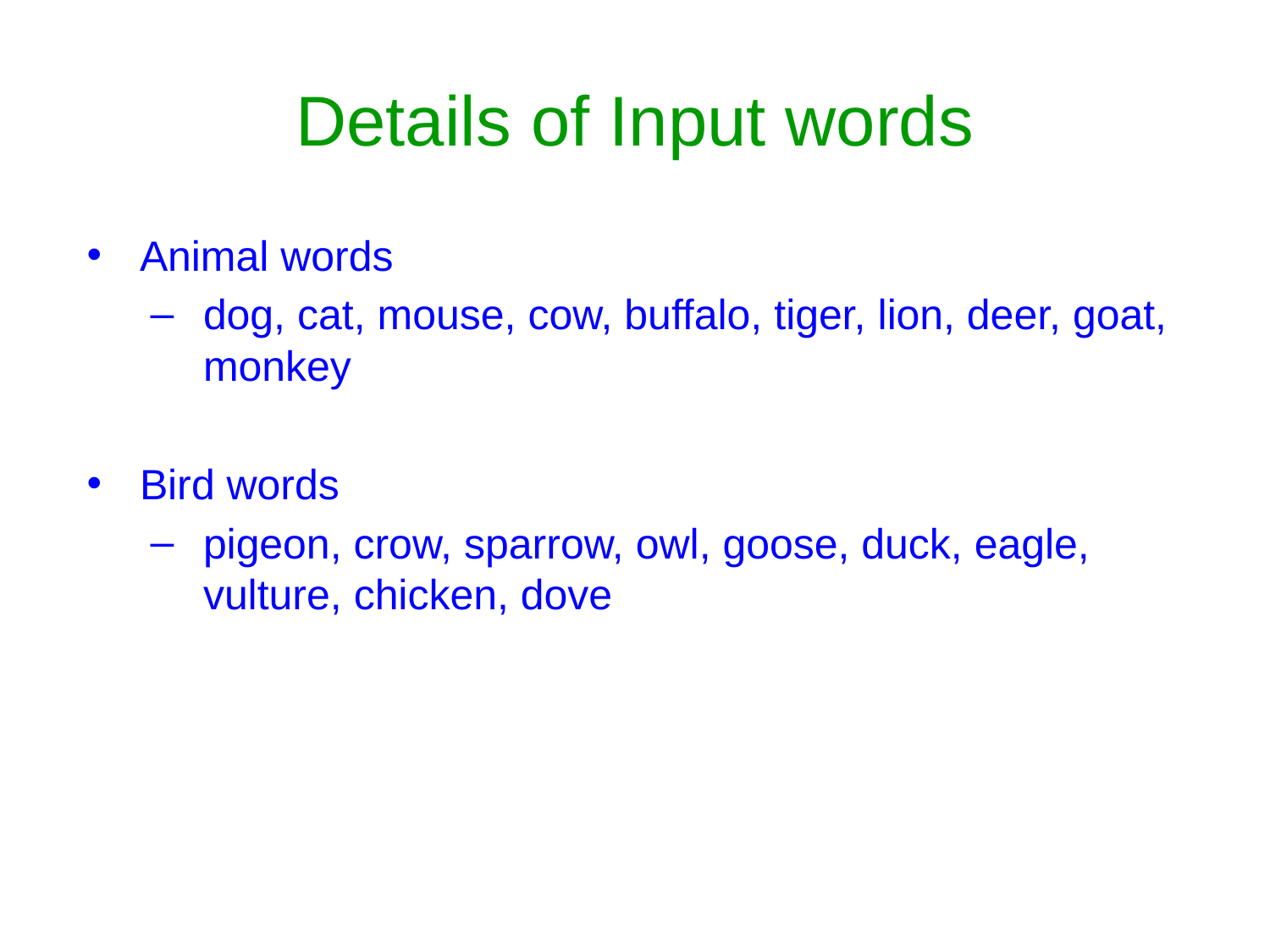

# Details of Input words
Animal words
dog, cat, mouse, cow, buffalo, tiger, lion, deer, goat, monkey

Bird words
pigeon, crow, sparrow, owl, goose, duck, eagle, vulture, chicken, dove